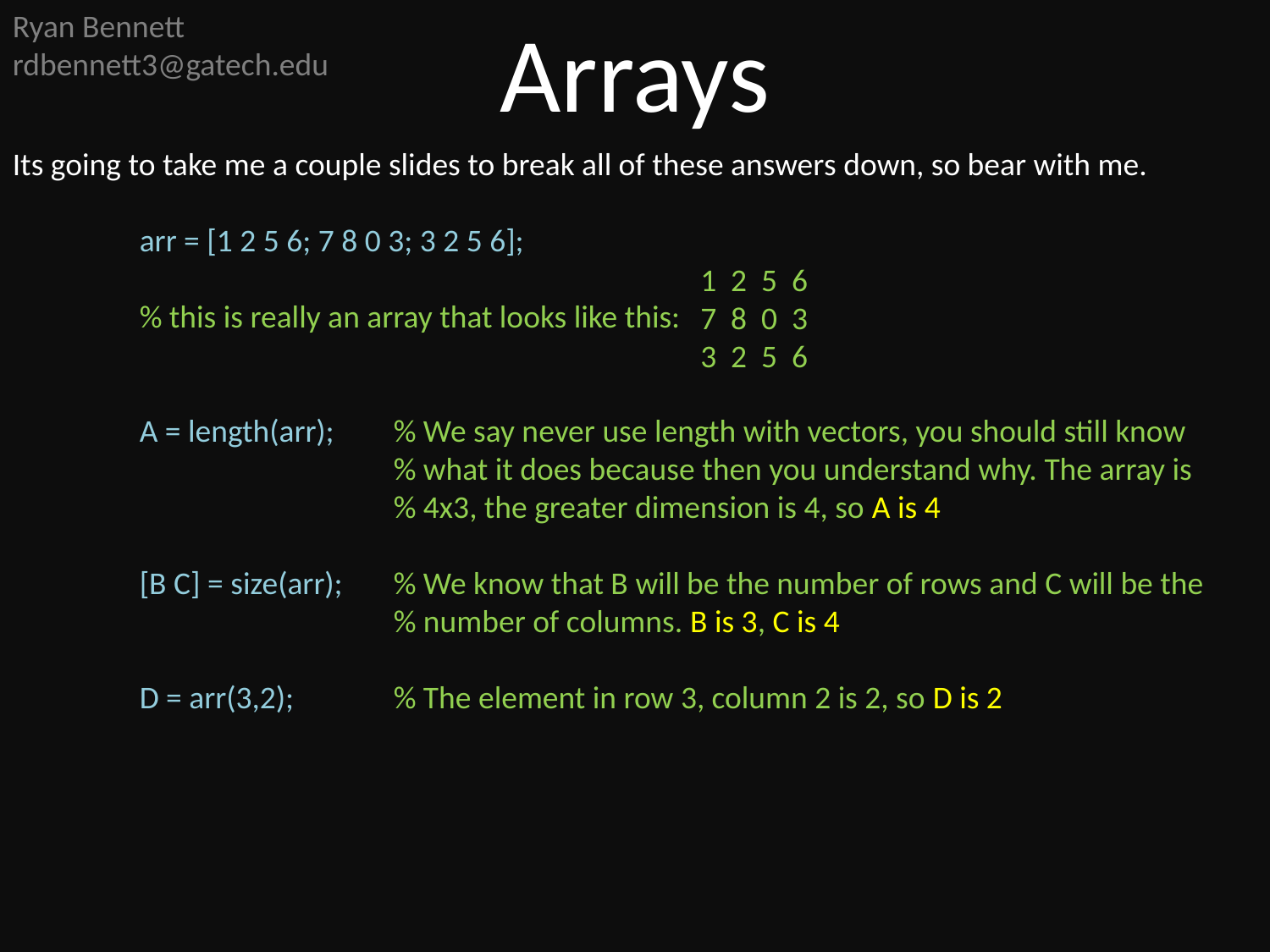

Ryan Bennett
rdbennett3@gatech.edu
Arrays
Its going to take me a couple slides to break all of these answers down, so bear with me.

	arr = [1 2 5 6; 7 8 0 3; 3 2 5 6];

	% this is really an array that looks like this:

	A = length(arr);	% We say never use length with vectors, you should still know
			% what it does because then you understand why. The array is
			% 4x3, the greater dimension is 4, so A is 4

	[B C] = size(arr);	% We know that B will be the number of rows and C will be the
			% number of columns. B is 3, C is 4

	D = arr(3,2);	% The element in row 3, column 2 is 2, so D is 2
1  2  5  6
7  8  0  3
3  2  5  6